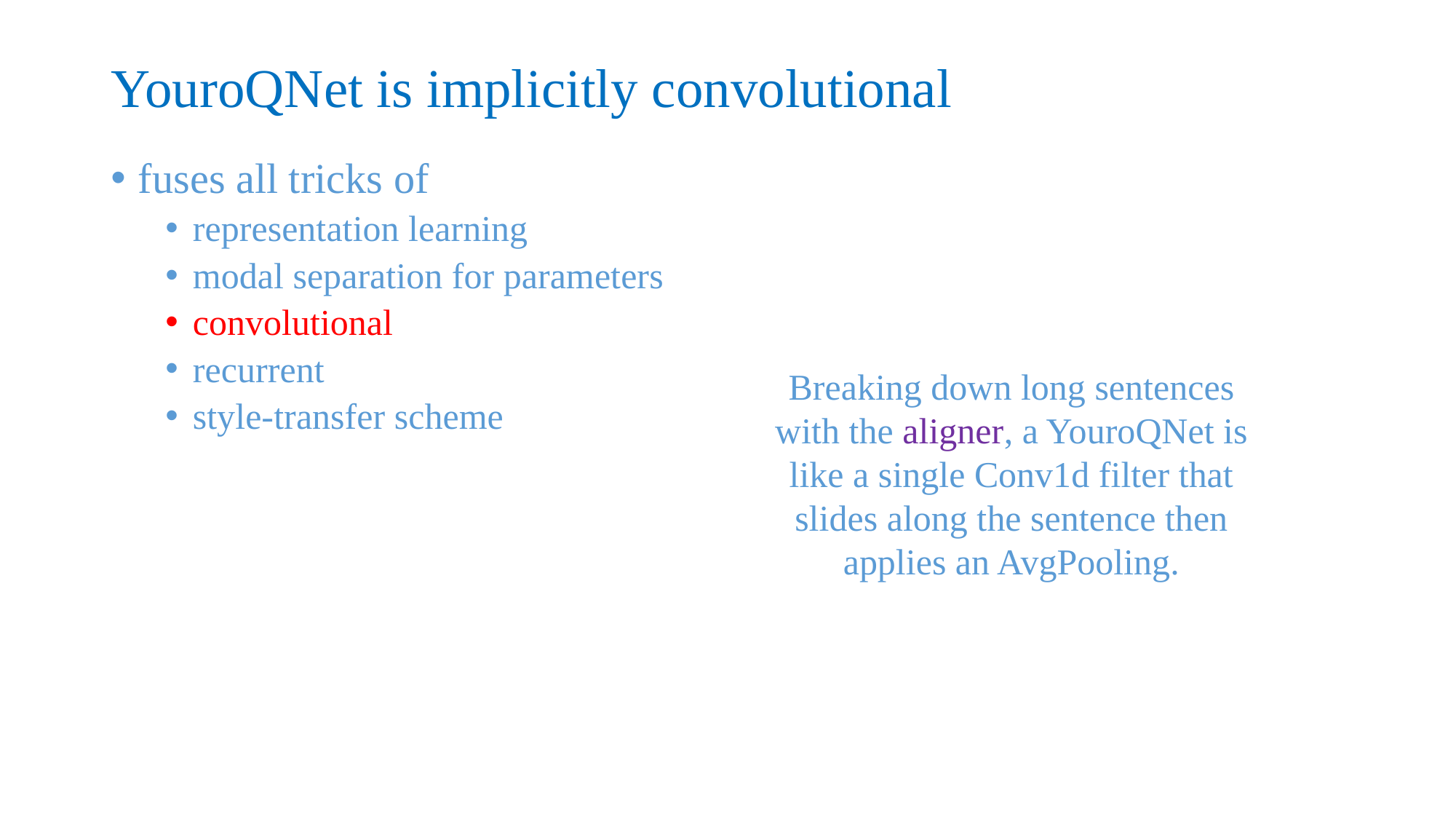

# YouroQNet is implicitly convolutional
fuses all tricks of
representation learning
modal separation for parameters
convolutional
recurrent
style-transfer scheme

Breaking down long sentences with the aligner, a YouroQNet is like a single Conv1d filter that slides along the sentence then applies an AvgPooling.